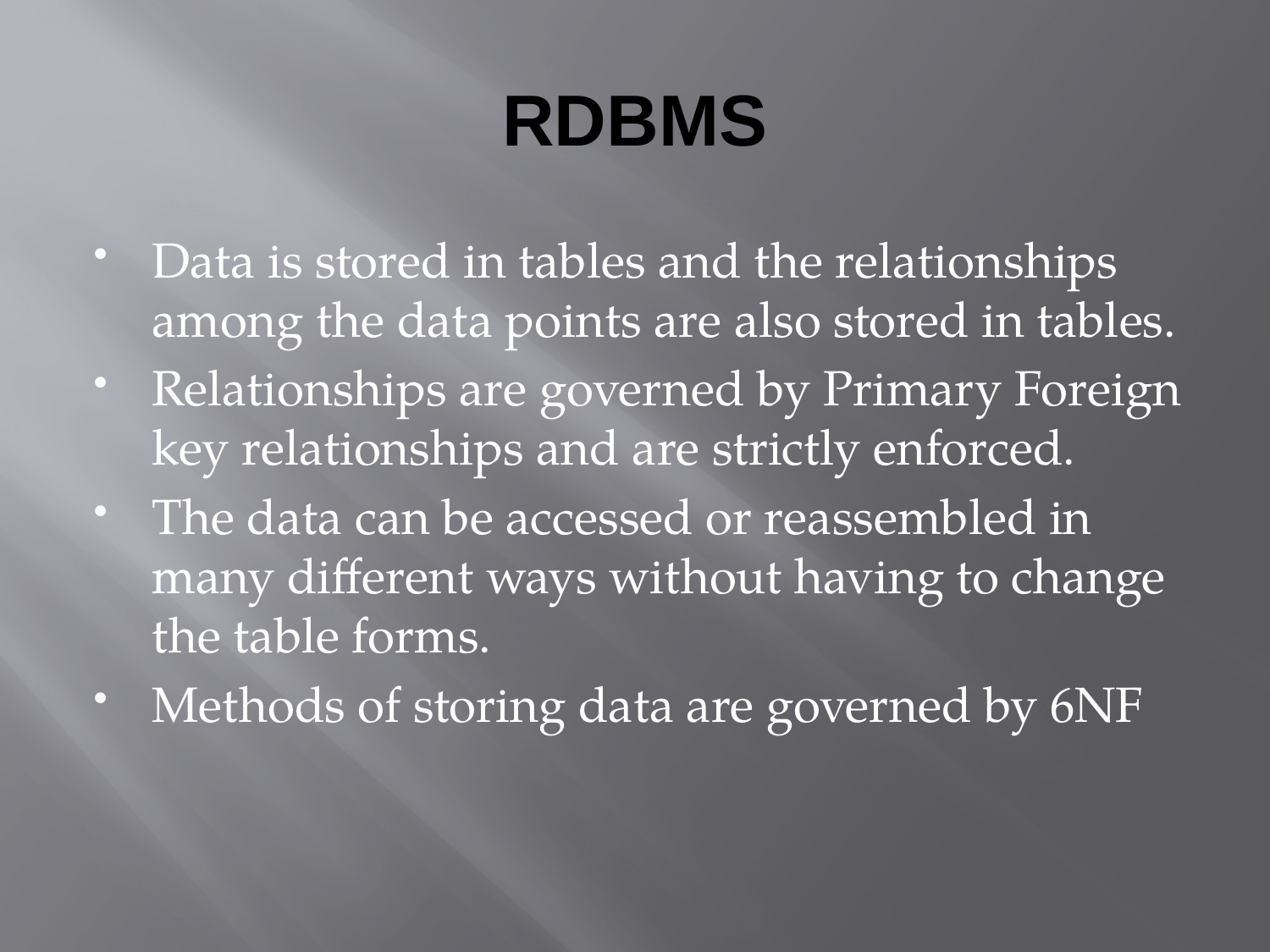

# RDBMS
Data is stored in tables and the relationships among the data points are also stored in tables.
Relationships are governed by Primary Foreign key relationships and are strictly enforced.
The data can be accessed or reassembled in many different ways without having to change the table forms.
Methods of storing data are governed by 6NF